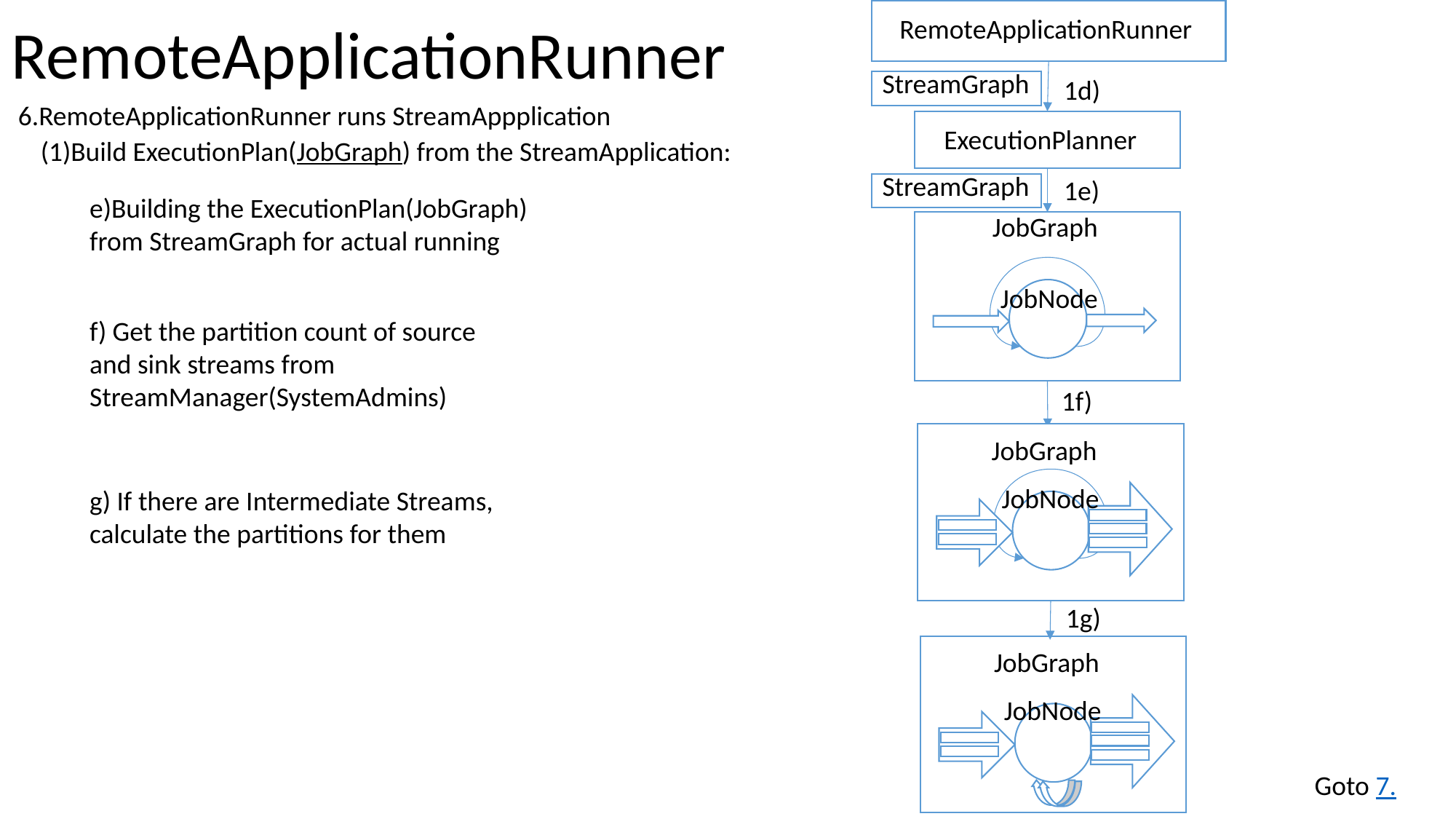

# RemoteApplicationRunner

RemoteApplicationRunner
StreamGraph
1d)

6.RemoteApplicationRunner runs StreamAppplication

ExecutionPlanner
(1)Build ExecutionPlan(JobGraph) from the StreamApplication:
StreamGraph
1e)

e)Building the ExecutionPlan(JobGraph) from StreamGraph for actual running
JobGraph

JobNode

f) Get the partition count of source and sink streams from StreamManager(SystemAdmins)

1f)

JobGraph
JobNode
g) If there are Intermediate Streams, calculate the partitions for them

1g)

JobGraph
JobNode

Goto 7.